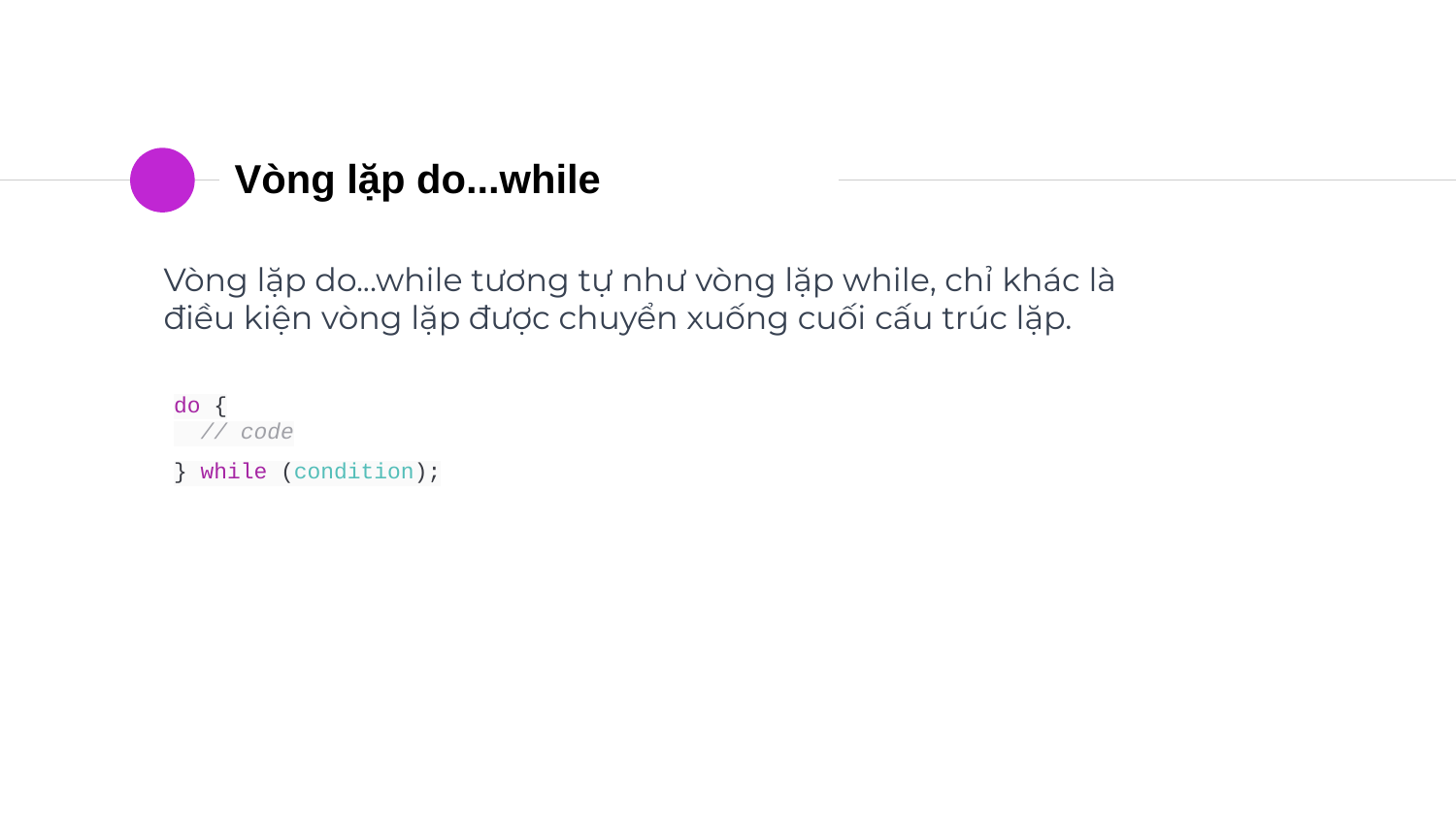

# Vòng lặp do...while
Vòng lặp do...while tương tự như vòng lặp while, chỉ khác là điều kiện vòng lặp được chuyển xuống cuối cấu trúc lặp.
do {
  // code
} while (condition);